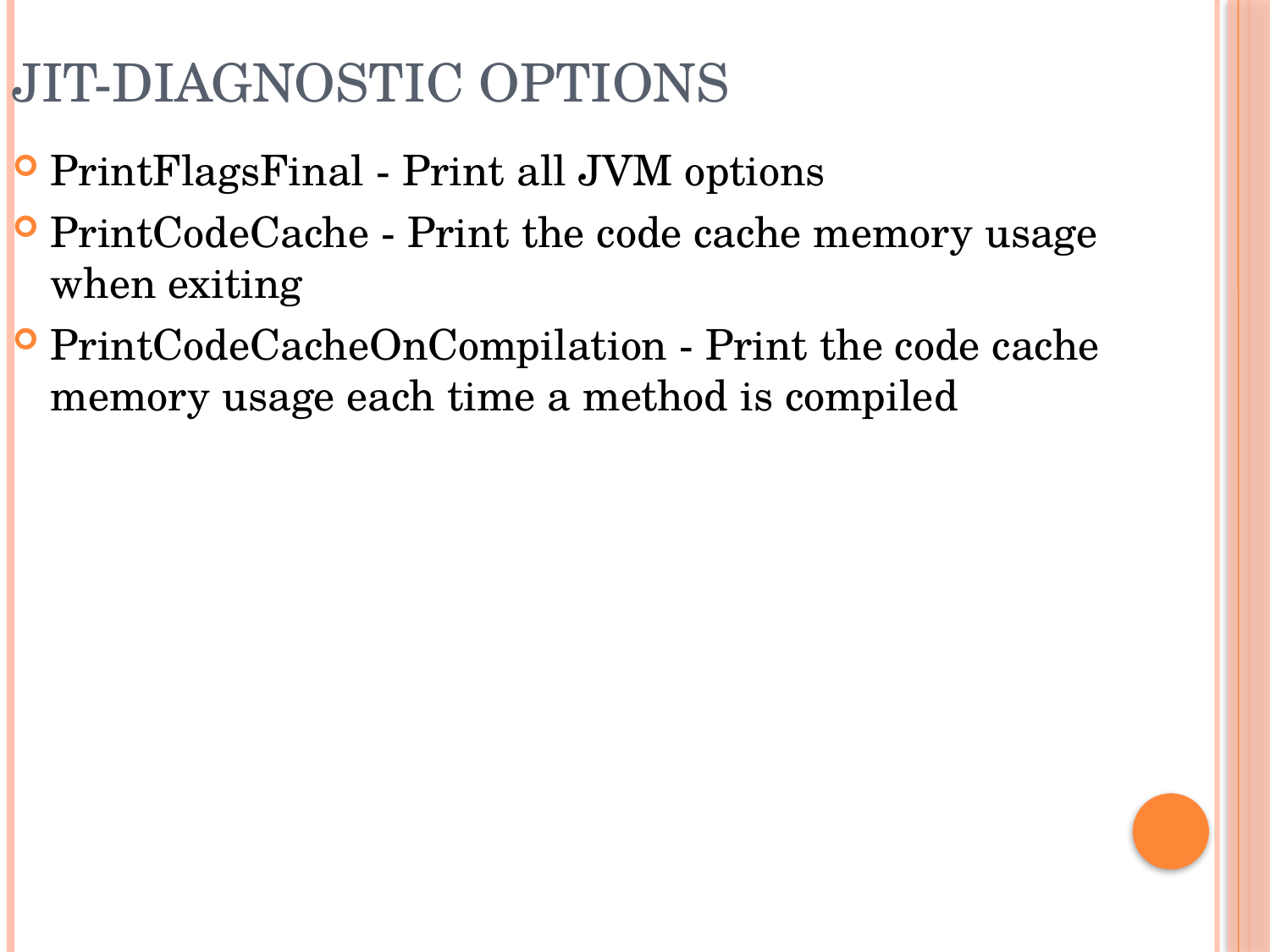

JIT-Diagnostic Options
PrintFlagsFinal - Print all JVM options
PrintCodeCache - Print the code cache memory usage when exiting
PrintCodeCacheOnCompilation - Print the code cache memory usage each time a method is compiled